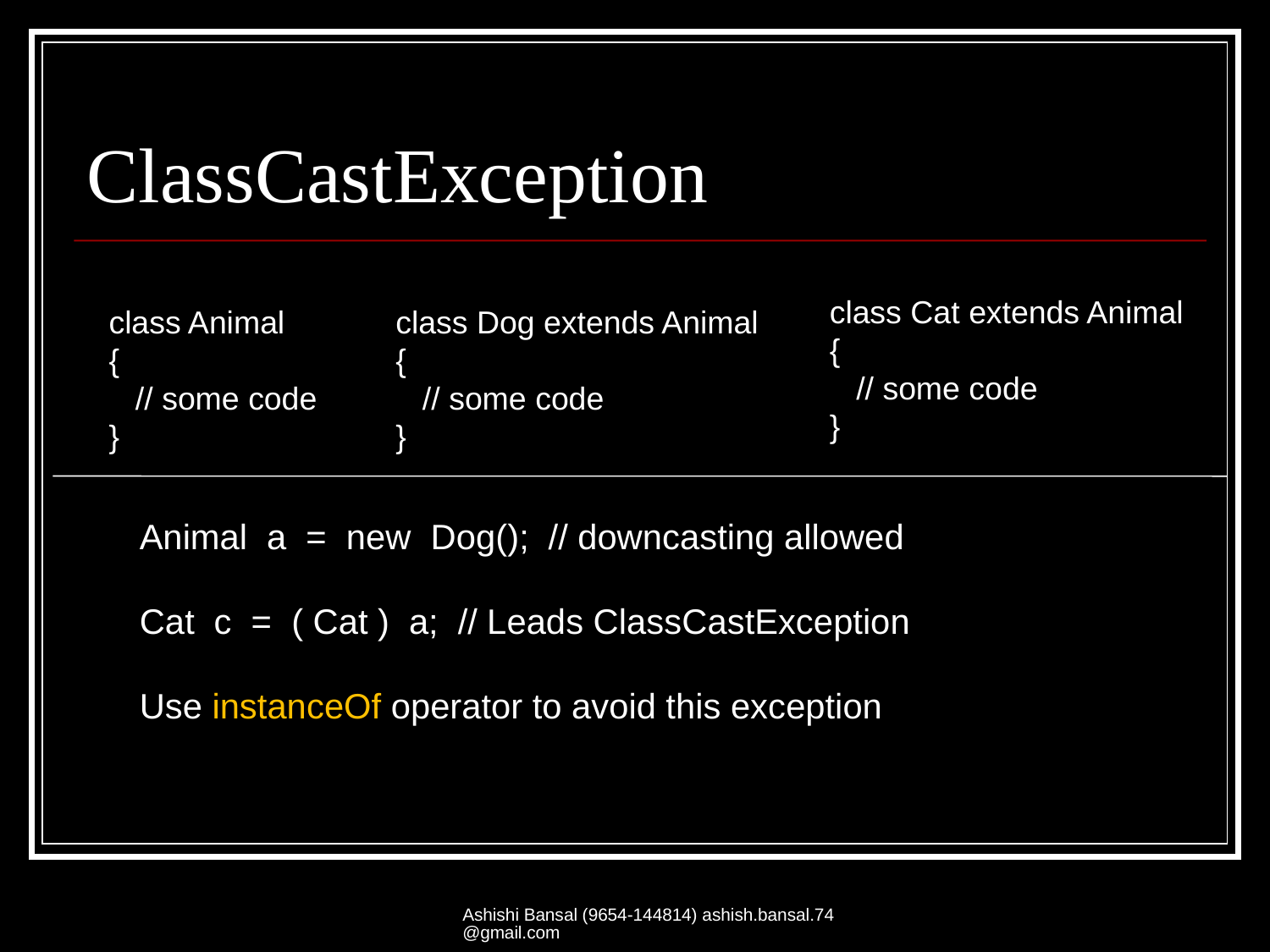

# ClassCastException
class Cat extends Animal
{
   // some code
}
class Animal
{
   // some code
}
class Dog extends Animal
{
   // some code
}
Animal  a  =  new  Dog();  // downcasting allowed
Cat  c  =  ( Cat )  a;  // Leads ClassCastException

Use instanceOf operator to avoid this exception
Ashishi Bansal (9654-144814) ashish.bansal.74@gmail.com